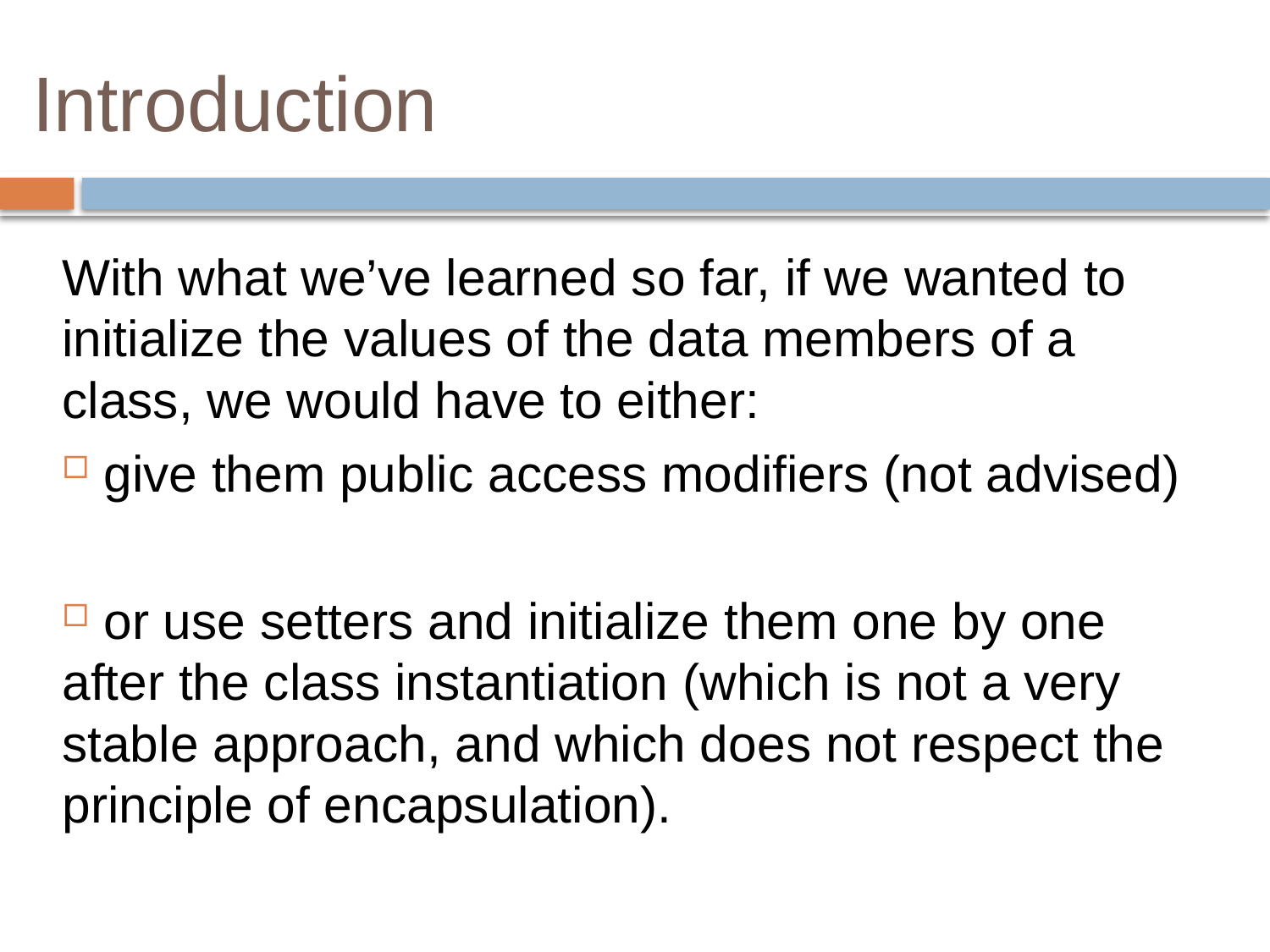

# Introduction
With what we’ve learned so far, if we wanted to initialize the values of the data members of a class, we would have to either:
 give them public access modifiers (not advised)

 or use setters and initialize them one by one after the class instantiation (which is not a very stable approach, and which does not respect the principle of encapsulation).